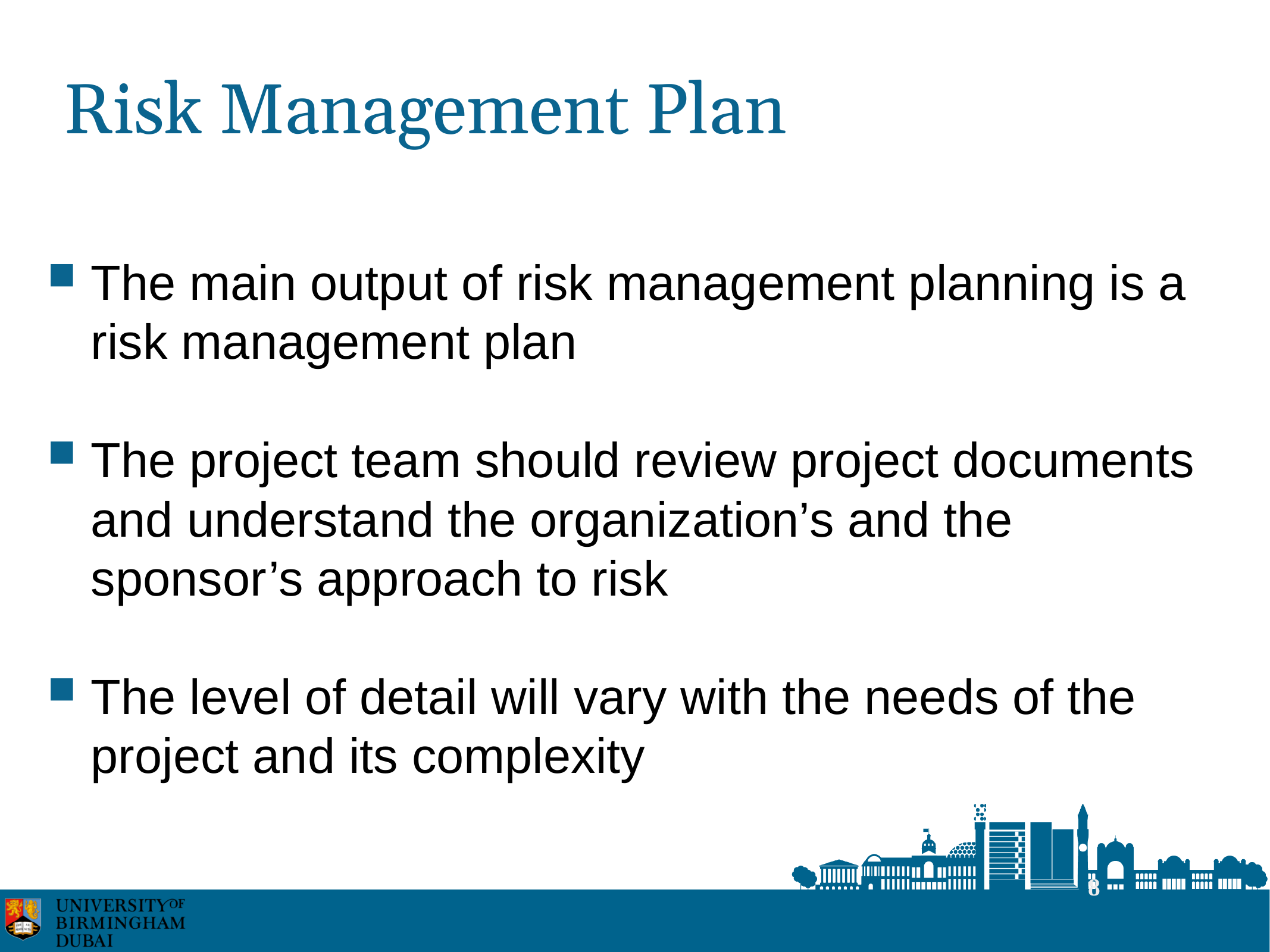

# Risk Management Plan
The main output of risk management planning is a risk management plan

The project team should review project documents and understand the organization’s and the sponsor’s approach to risk

The level of detail will vary with the needs of the project and its complexity
8